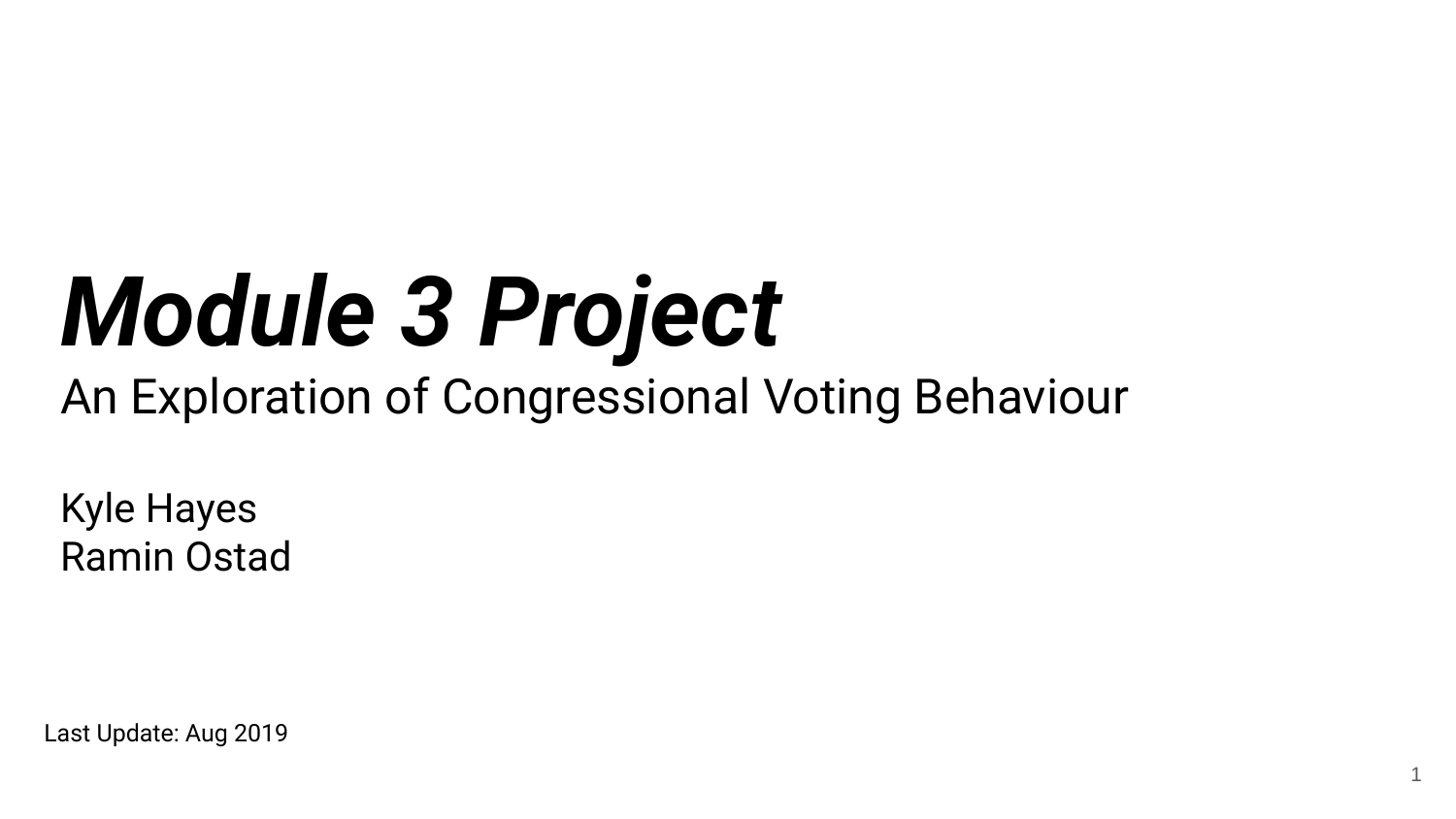

Module 3 Project
An Exploration of Congressional Voting Behaviour

Kyle Hayes
Ramin Ostad

Last Update: Aug 2019
1